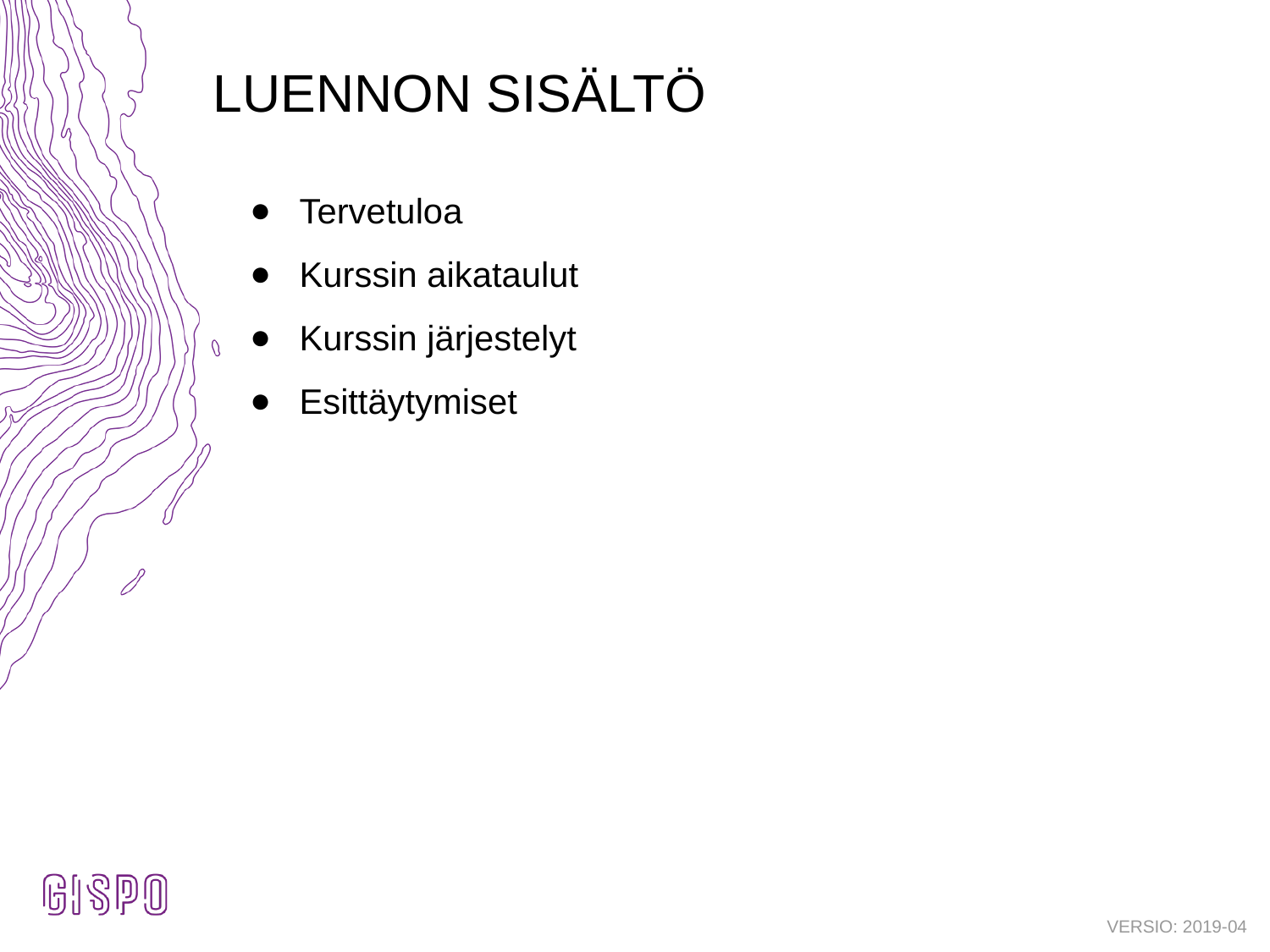

# LUENNON SISÄLTÖ
Tervetuloa
Kurssin aikataulut
Kurssin järjestelyt
Esittäytymiset